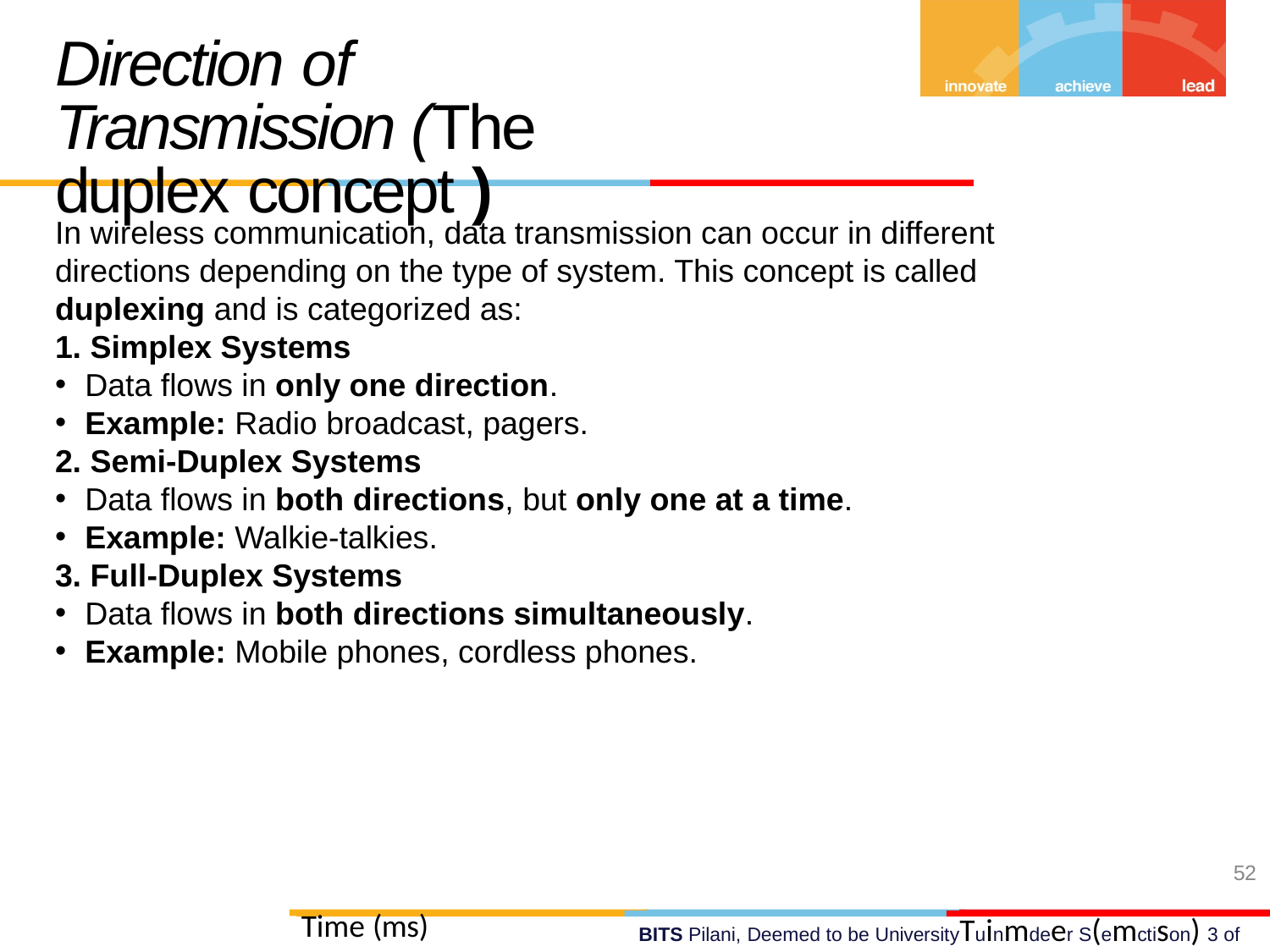

# Direction of Transmission (The duplex concept )
In wireless communication, data transmission can occur in different directions depending on the type of system. This concept is called duplexing and is categorized as:
1. Simplex Systems
Data flows in only one direction.
Example: Radio broadcast, pagers.
2. Semi-Duplex Systems
Data flows in both directions, but only one at a time.
Example: Walkie-talkies.
3. Full-Duplex Systems
Data flows in both directions simultaneously.
Example: Mobile phones, cordless phones.

52
Time (ms)
BITS Pilani, Deemed to be UniversityTuinmdeer S(emctison) 3 of UGC Act, 1956